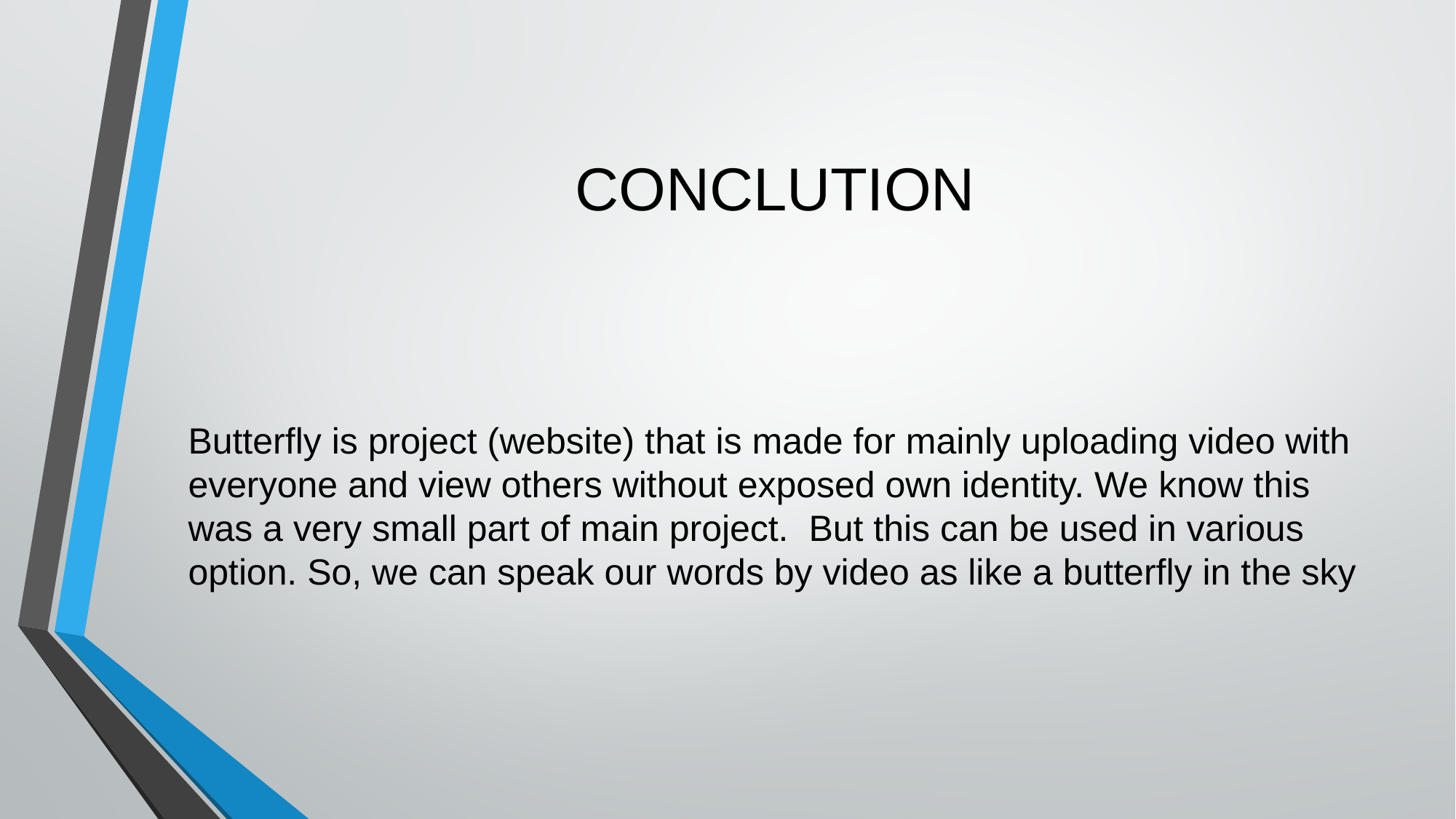

# CONCLUTION
Butterfly is project (website) that is made for mainly uploading video with everyone and view others without exposed own identity. We know this was a very small part of main project.  But this can be used in various option. So, we can speak our words by video as like a butterfly in the sky